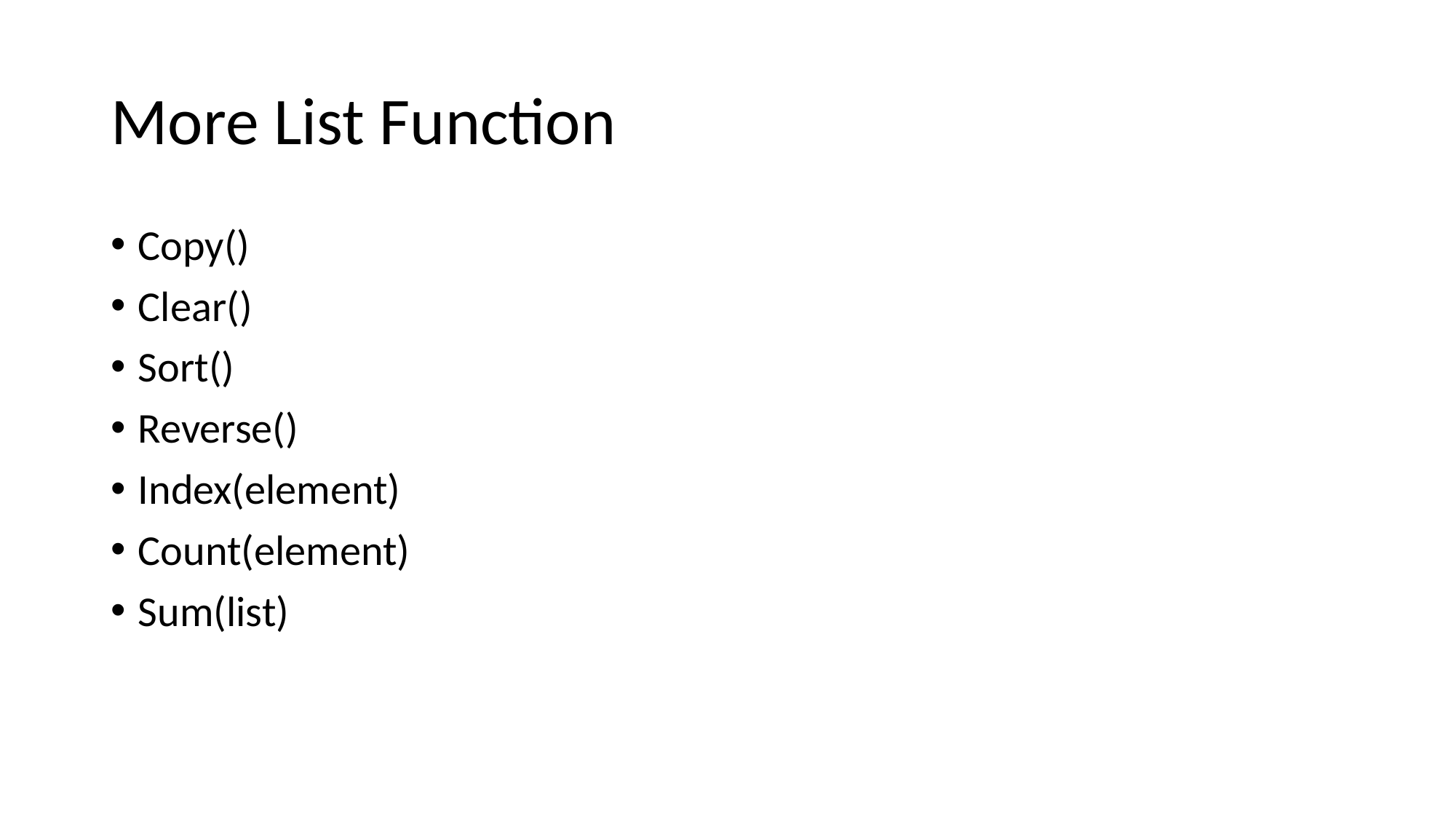

# More List Function
Copy()
Clear()
Sort()
Reverse()
Index(element)
Count(element)
Sum(list)